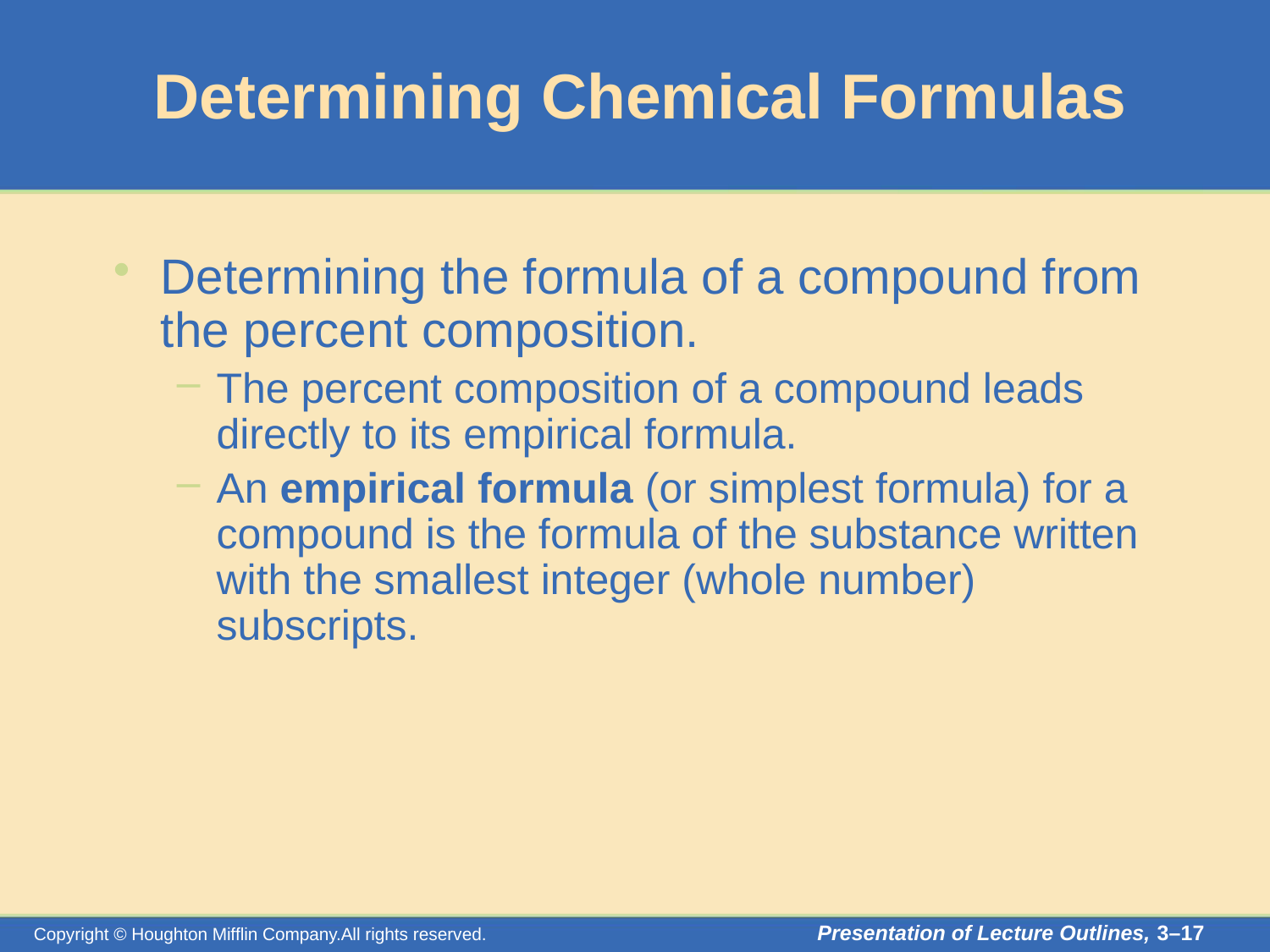

# Determining Chemical Formulas
Determining the formula of a compound from the percent composition.
The percent composition of a compound leads directly to its empirical formula.
An empirical formula (or simplest formula) for a compound is the formula of the substance written with the smallest integer (whole number) subscripts.
Presentation of Lecture Outlines, 3–17
Copyright © Houghton Mifflin Company.All rights reserved.